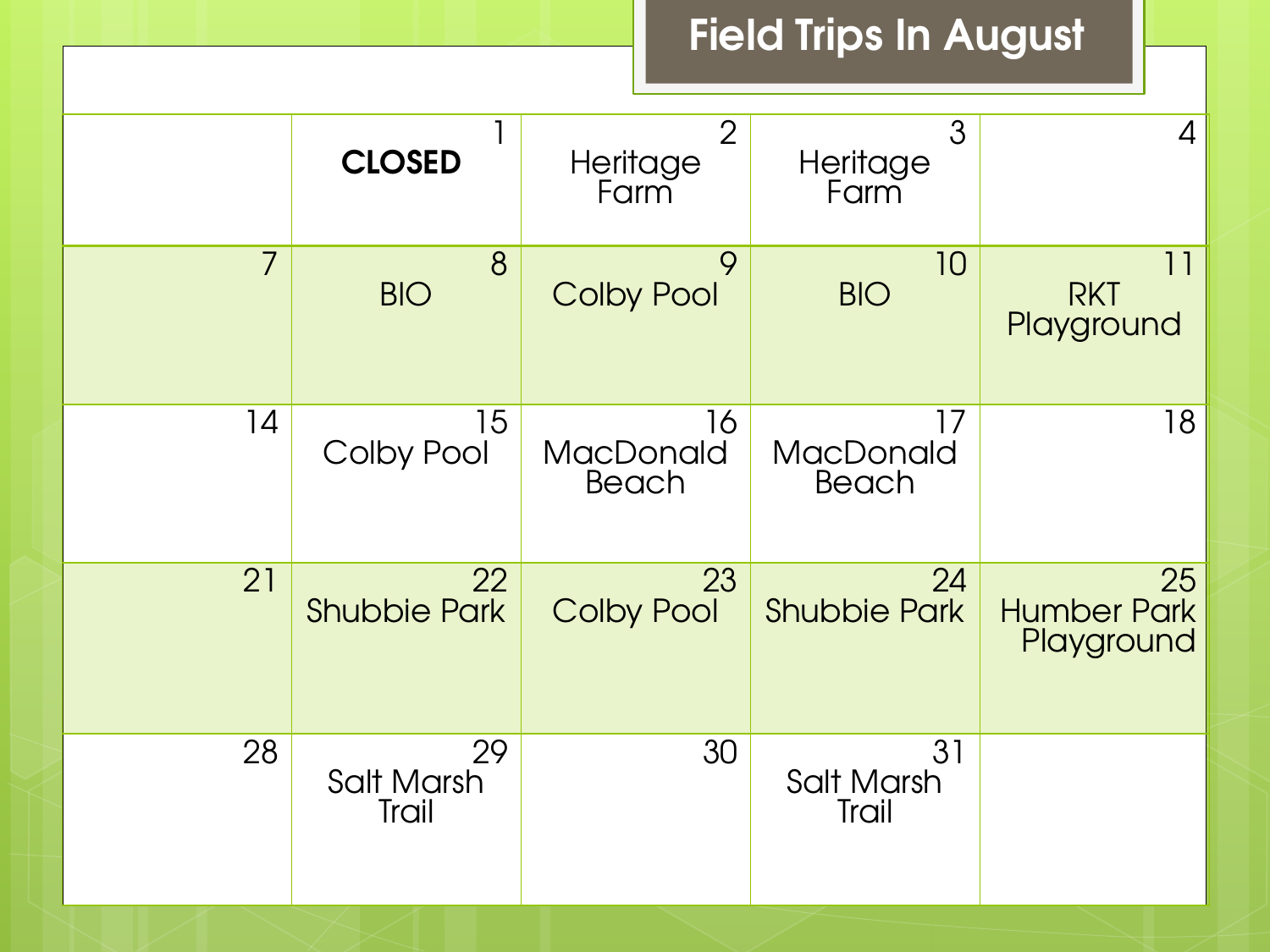

Field Trips In August
|  | 1 CLOSED | 2 Heritage Farm | 3 Heritage Farm | 4 |
| --- | --- | --- | --- | --- |
| 7 | 8 BIO | 9 Colby Pool | 10 BIO | 11 RKT Playground |
| 14 | 15 Colby Pool | 16 MacDonald Beach | 17 MacDonald Beach | 18 |
| 21 | 22 Shubbie Park | 23 Colby Pool | 24 Shubbie Park | 25 Humber Park Playground |
| 28 | 29 Salt Marsh Trail | 30 | 31 Salt Marsh Trail |  |